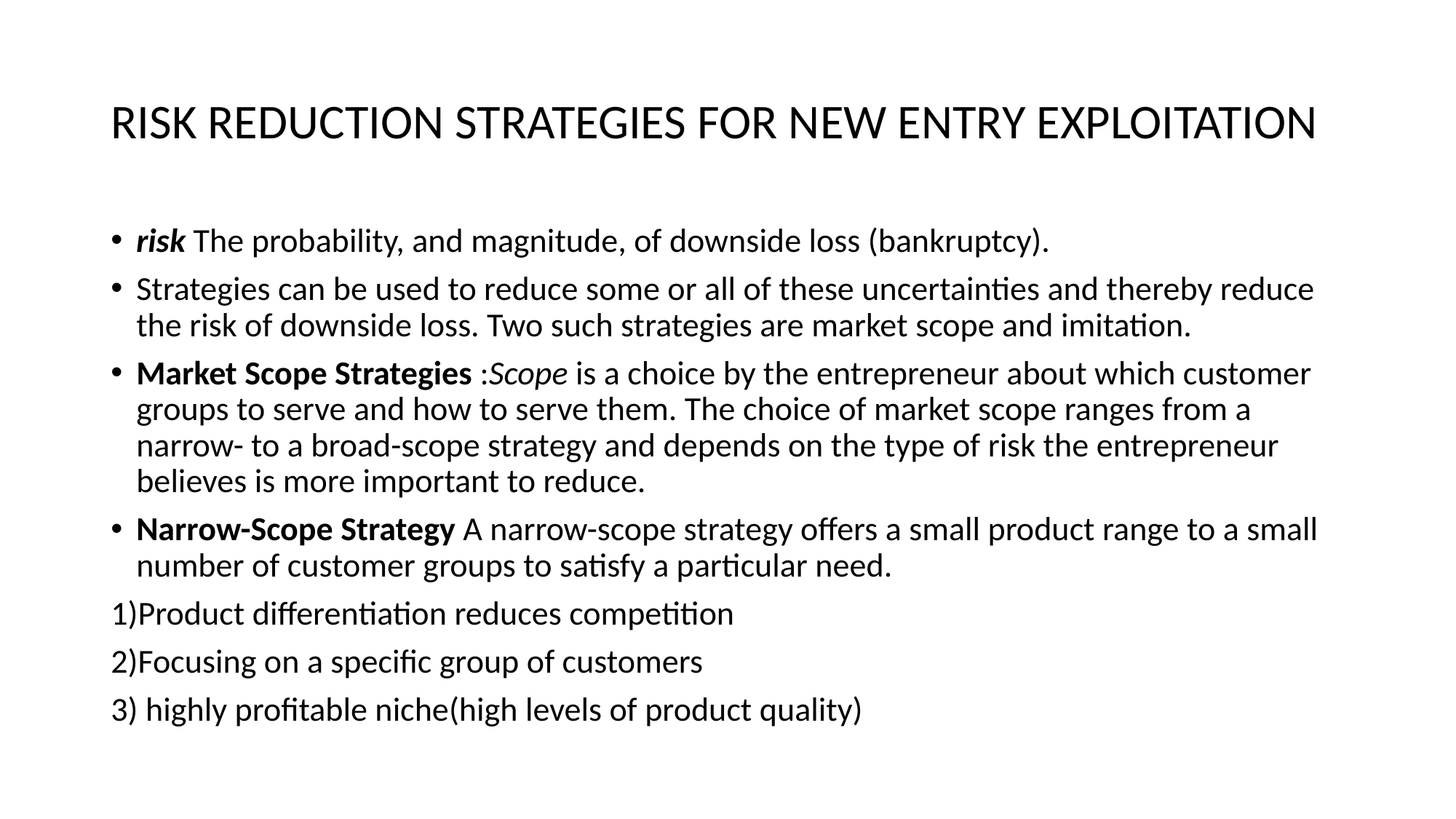

# RISK REDUCTION STRATEGIES FOR NEW ENTRY EXPLOITATION
risk The probability, and magnitude, of downside loss (bankruptcy).
Strategies can be used to reduce some or all of these uncertainties and thereby reduce the risk of downside loss. Two such strategies are market scope and imitation.
Market Scope Strategies :Scope is a choice by the entrepreneur about which customer groups to serve and how to serve them. The choice of market scope ranges from a narrow- to a broad-scope strategy and depends on the type of risk the entrepreneur believes is more important to reduce.
Narrow-Scope Strategy A narrow-scope strategy offers a small product range to a small number of customer groups to satisfy a particular need.
1)Product differentiation reduces competition
2)Focusing on a specific group of customers
3) highly profitable niche(high levels of product quality)